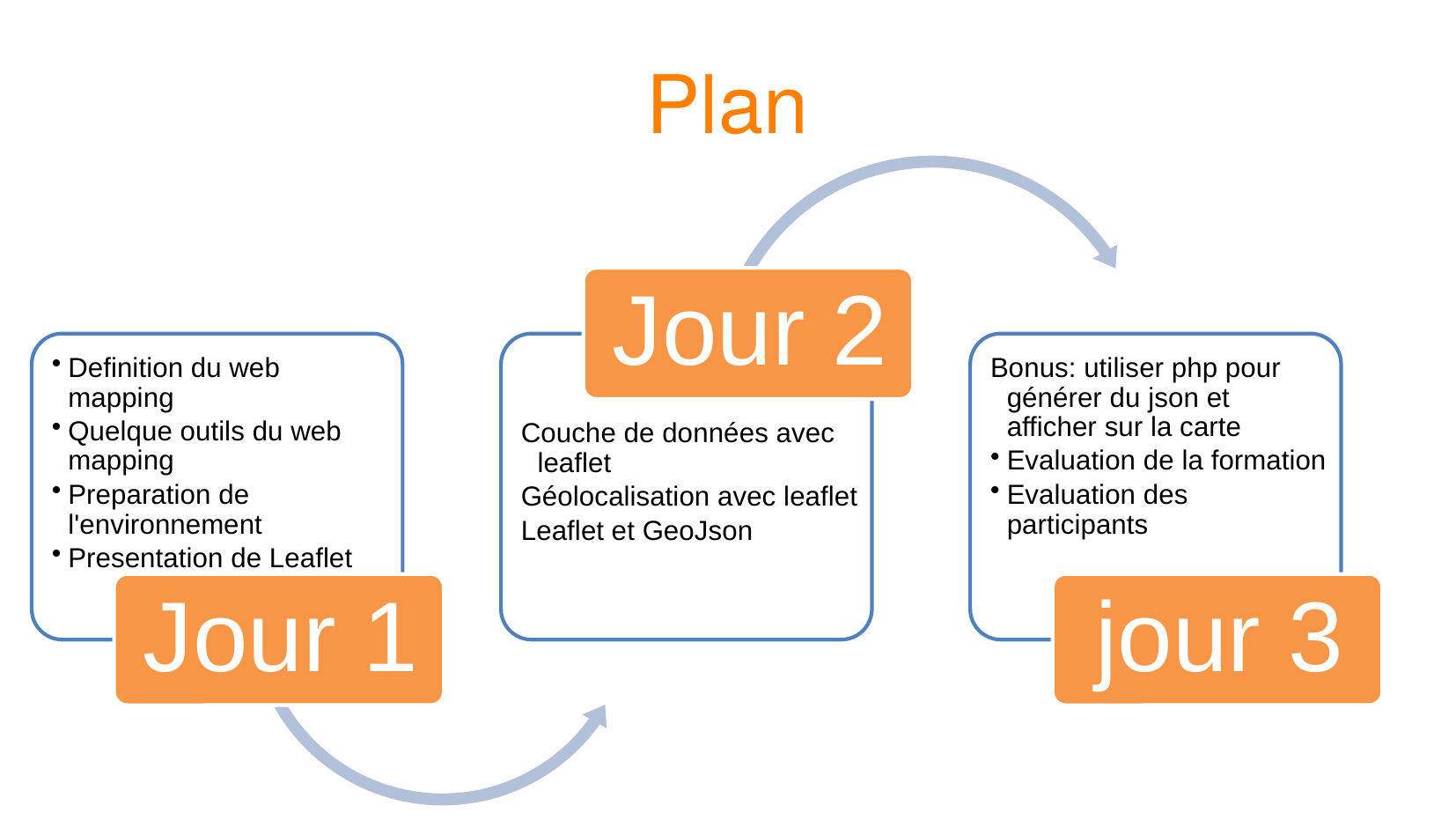

# Plan
Definition du web mapping
Quelque outils du web mapping
Preparation de l'environnement
Presentation de Leaflet
Jour 1
Couche de données avec leaflet
Géolocalisation avec leaflet
Leaflet et GeoJson
Jour 2
Bonus: utiliser php pour générer du json et afficher sur la carte
Evaluation de la formation
Evaluation des participants
jour 3